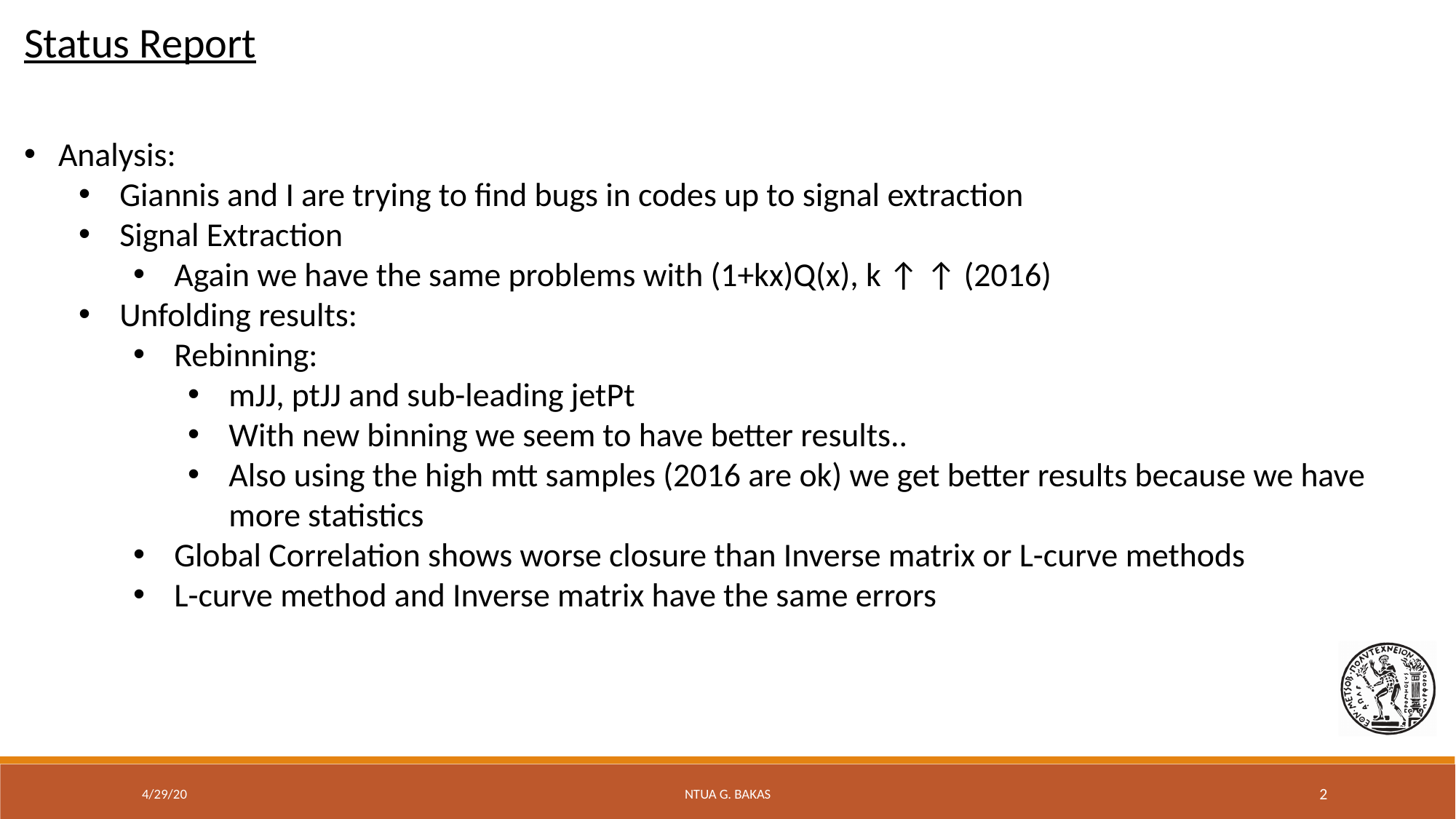

Status Report
Analysis:
Giannis and I are trying to find bugs in codes up to signal extraction
Signal Extraction
Again we have the same problems with (1+kx)Q(x), k ↑ ↑ (2016)
Unfolding results:
Rebinning:
mJJ, ptJJ and sub-leading jetPt
With new binning we seem to have better results..
Also using the high mtt samples (2016 are ok) we get better results because we have more statistics
Global Correlation shows worse closure than Inverse matrix or L-curve methods
L-curve method and Inverse matrix have the same errors

4/29/20
NTUA G. Bakas
2